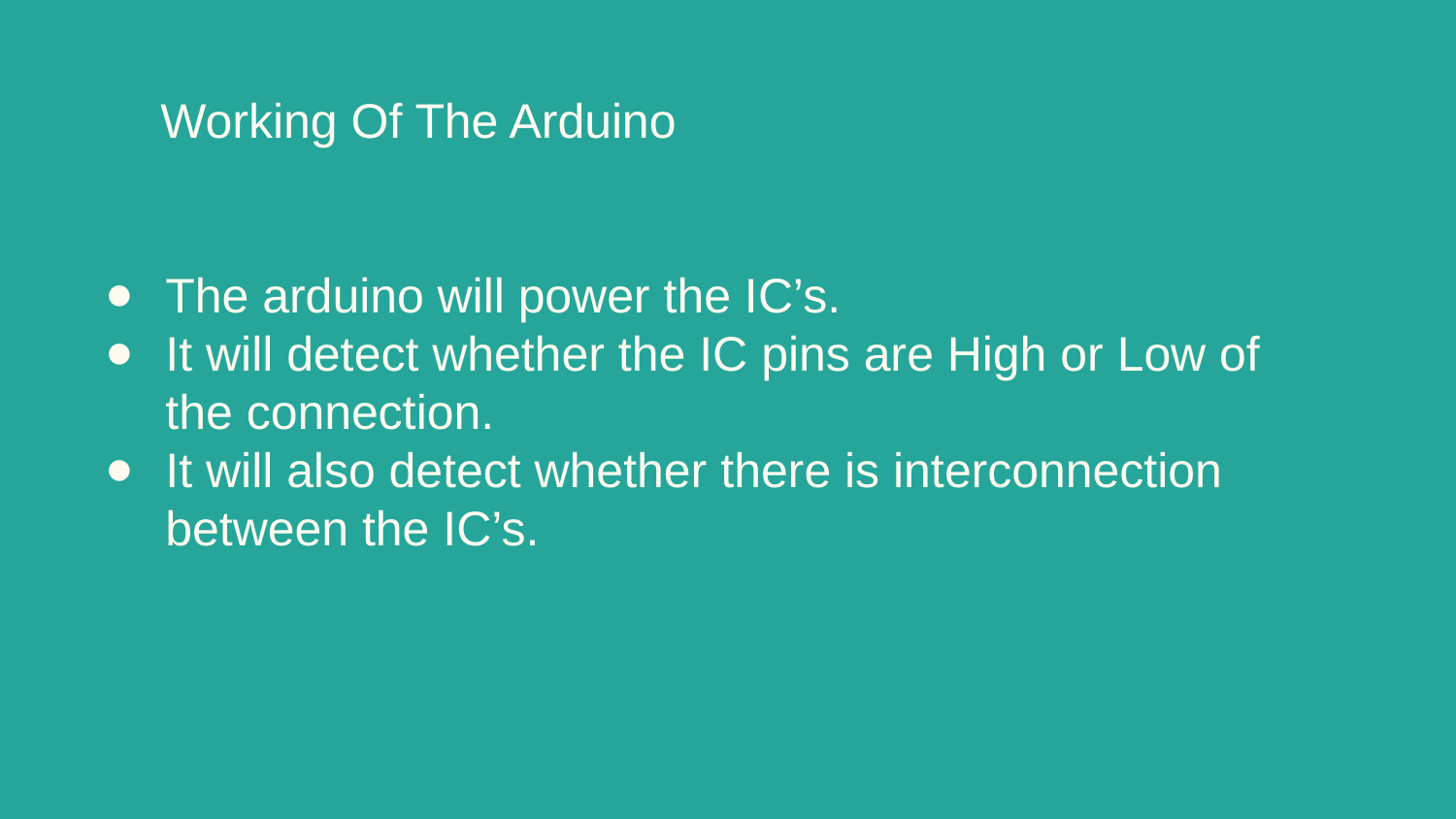

# Working Of The Arduino
The arduino will power the IC’s.
It will detect whether the IC pins are High or Low of the connection.
It will also detect whether there is interconnection between the IC’s.